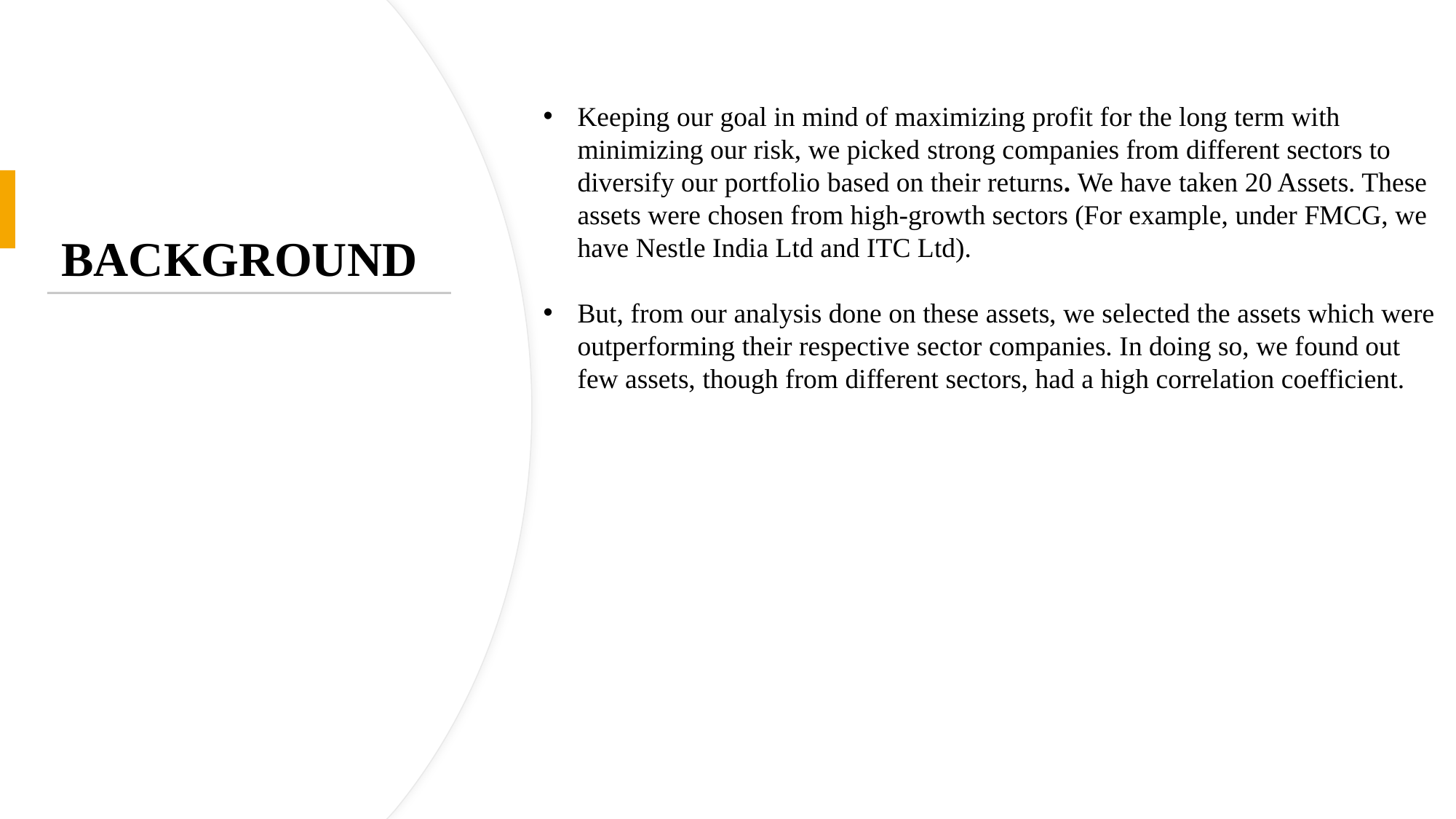

Keeping our goal in mind of maximizing profit for the long term with minimizing our risk, we picked strong companies from different sectors to diversify our portfolio based on their returns. We have taken 20 Assets. These assets were chosen from high-growth sectors (For example, under FMCG, we have Nestle India Ltd and ITC Ltd).

But, from our analysis done on these assets, we selected the assets which were outperforming their respective sector companies. In doing so, we found out few assets, though from different sectors, had a high correlation coefficient.

# BACKGROUND